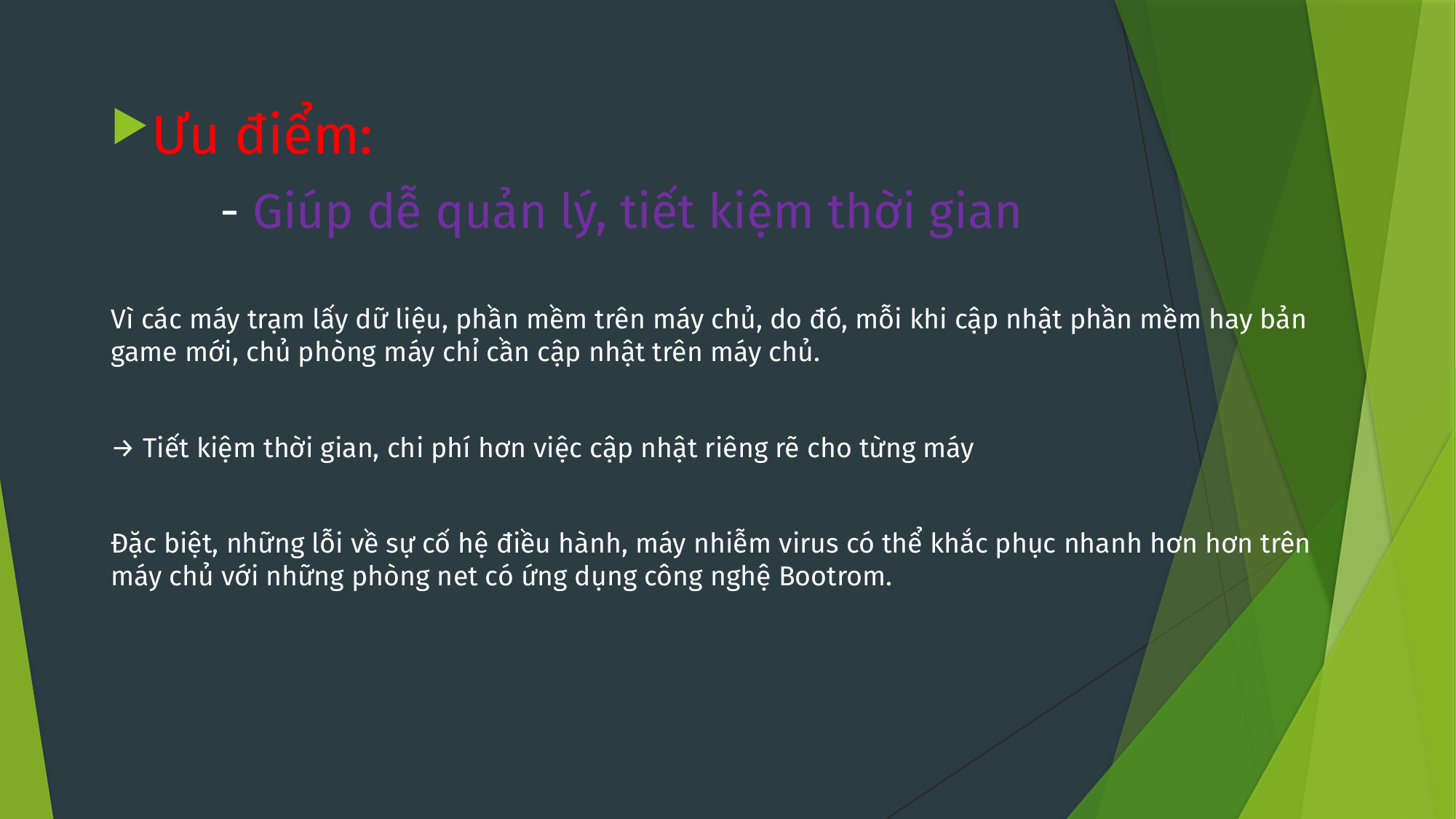

Ưu điểm:
	- Giúp dễ quản lý, tiết kiệm thời gian

Vì các máy trạm lấy dữ liệu, phần mềm trên máy chủ, do đó, mỗi khi cập nhật phần mềm hay bản game mới, chủ phòng máy chỉ cần cập nhật trên máy chủ.

→ Tiết kiệm thời gian, chi phí hơn việc cập nhật riêng rẽ cho từng máy

Đặc biệt, những lỗi về sự cố hệ điều hành, máy nhiễm virus có thể khắc phục nhanh hơn hơn trên máy chủ với những phòng net có ứng dụng công nghệ Bootrom.